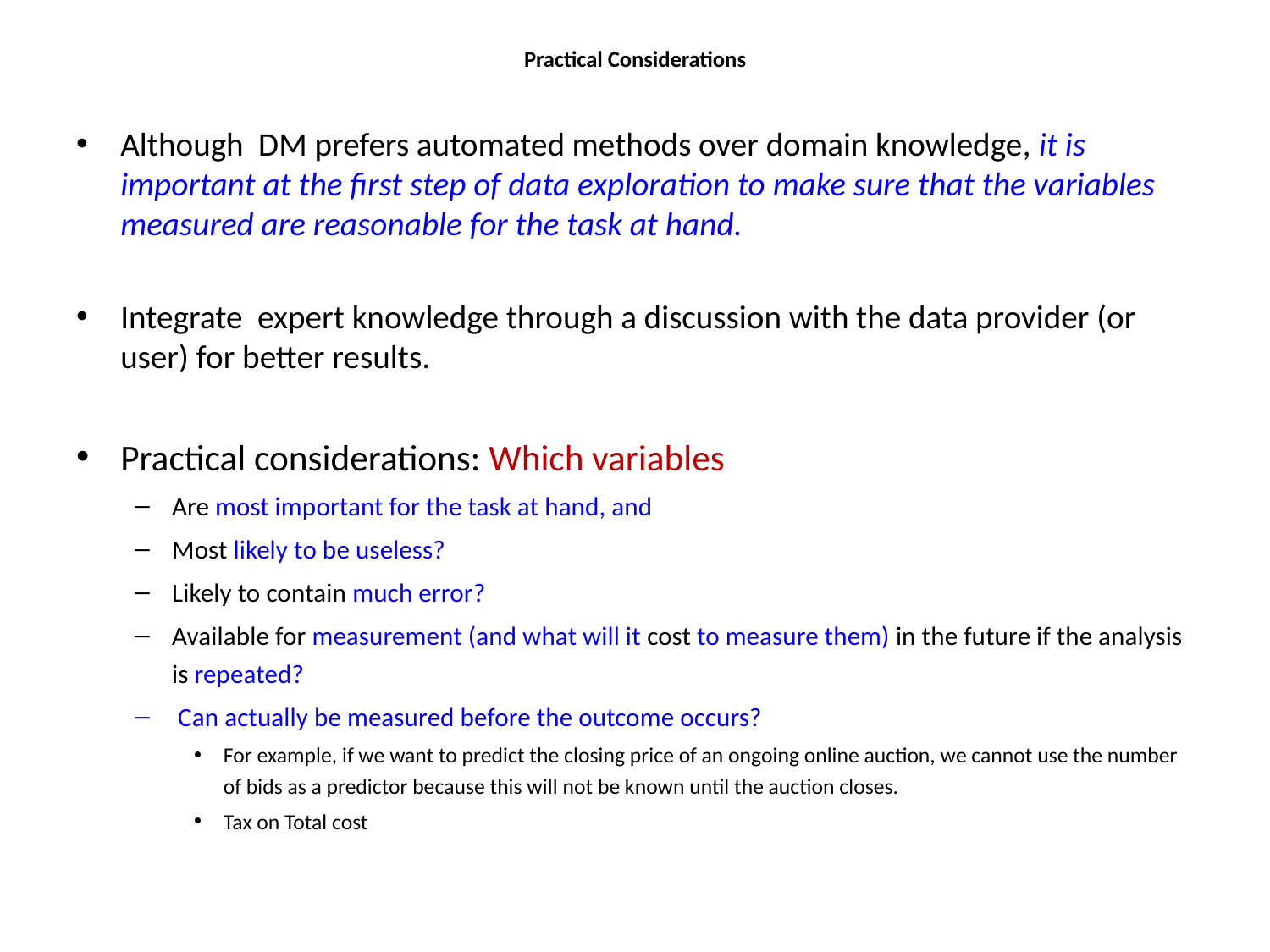

# Practical Considerations
Although  DM prefers automated methods over domain knowledge, it is important at the first step of data exploration to make sure that the variables measured are reasonable for the task at hand.

Integrate  expert knowledge through a discussion with the data provider (or user) for better results.

Practical considerations: Which variables
Are most important for the task at hand, and
Most likely to be useless?
Likely to contain much error?
Available for measurement (and what will it cost to measure them) in the future if the analysis is repeated?
 Can actually be measured before the outcome occurs?
For example, if we want to predict the closing price of an ongoing online auction, we cannot use the number of bids as a predictor because this will not be known until the auction closes.
Tax on Total cost